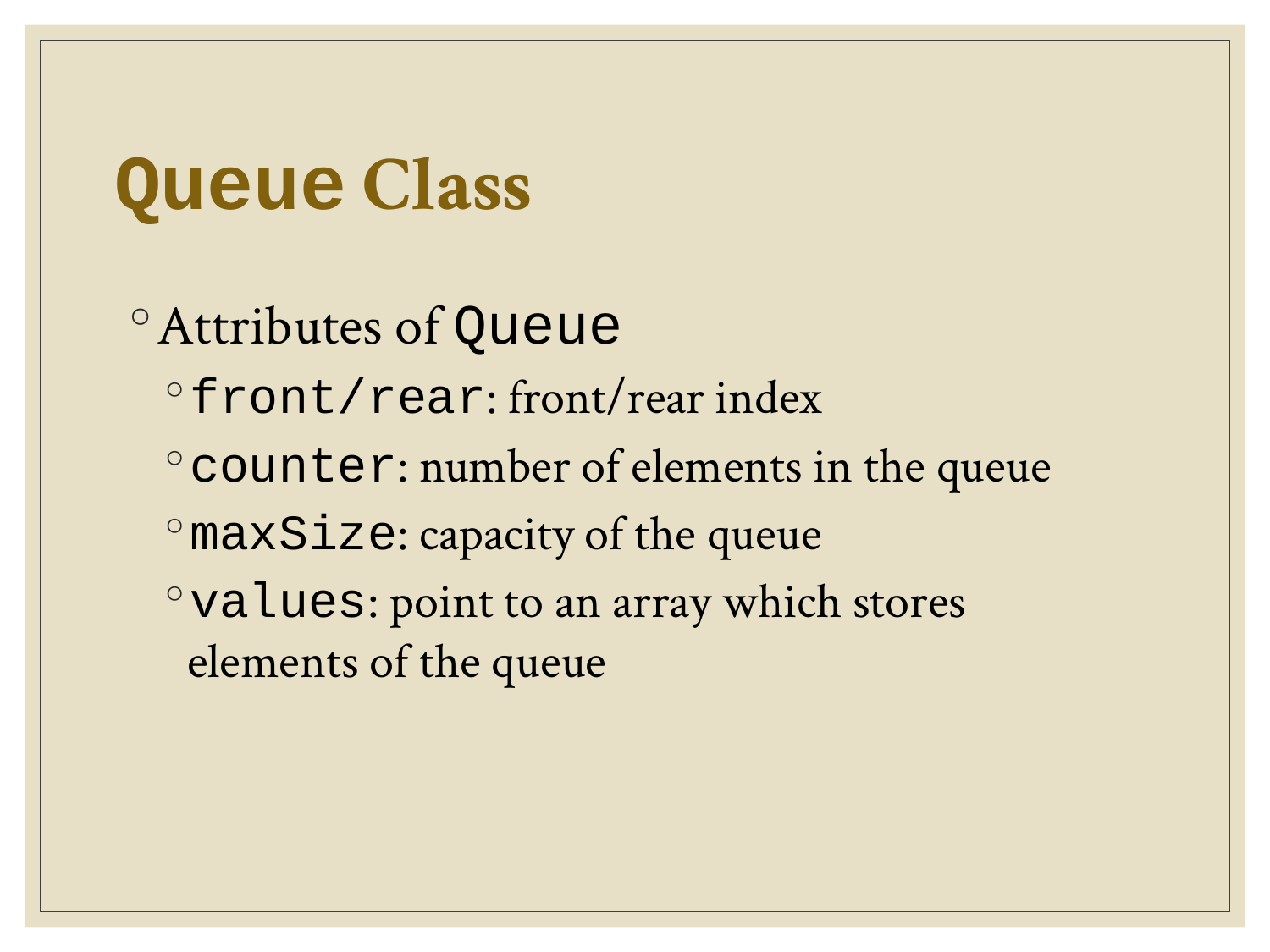

# Queue Class
Attributes of Queue
front/rear: front/rear index
counter: number of elements in the queue
maxSize: capacity of the queue
values: point to an array which stores elements of the queue